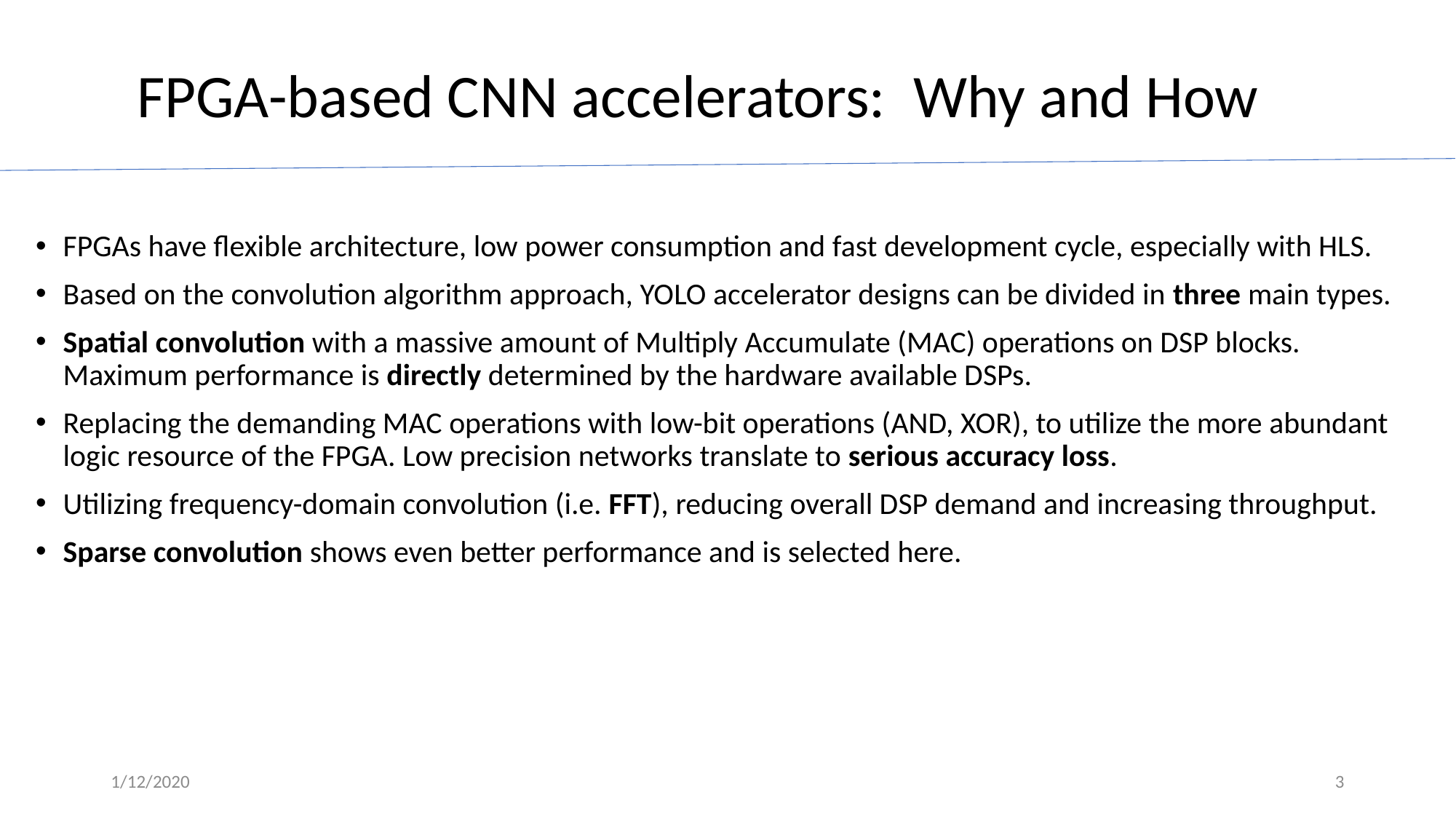

# FPGA-based CNN accelerators:  Why and How
FPGAs have flexible architecture, low power consumption and fast development cycle, especially with HLS.
Based on the convolution algorithm approach, YOLO accelerator designs can be divided in three main types.
Spatial convolution with a massive amount of Multiply Accumulate (MAC) operations on DSP blocks. Maximum performance is directly determined by the hardware available DSPs.
Replacing the demanding MAC operations with low-bit operations (AND, XOR), to utilize the more abundant logic resource of the FPGA. Low precision networks translate to serious accuracy loss.
Utilizing frequency-domain convolution (i.e. FFT), reducing overall DSP demand and increasing throughput.
Sparse convolution shows even better performance and is selected here.

1/12/2020
3